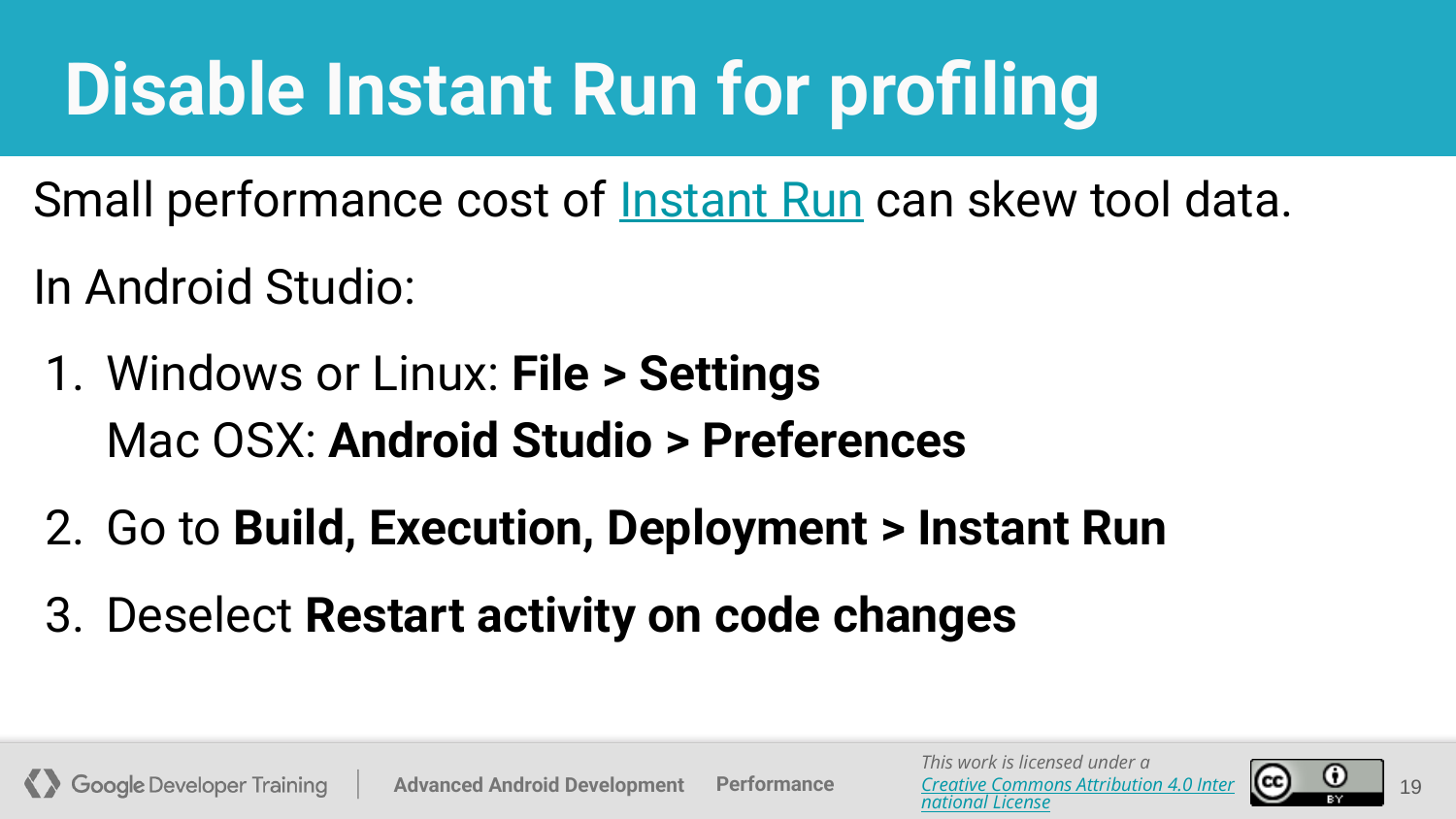

# Disable Instant Run for profiling
Small performance cost of Instant Run can skew tool data.
In Android Studio:
Windows or Linux: File > Settings
Mac OSX: Android Studio > Preferences
Go to Build, Execution, Deployment > Instant Run
Deselect Restart activity on code changes

19